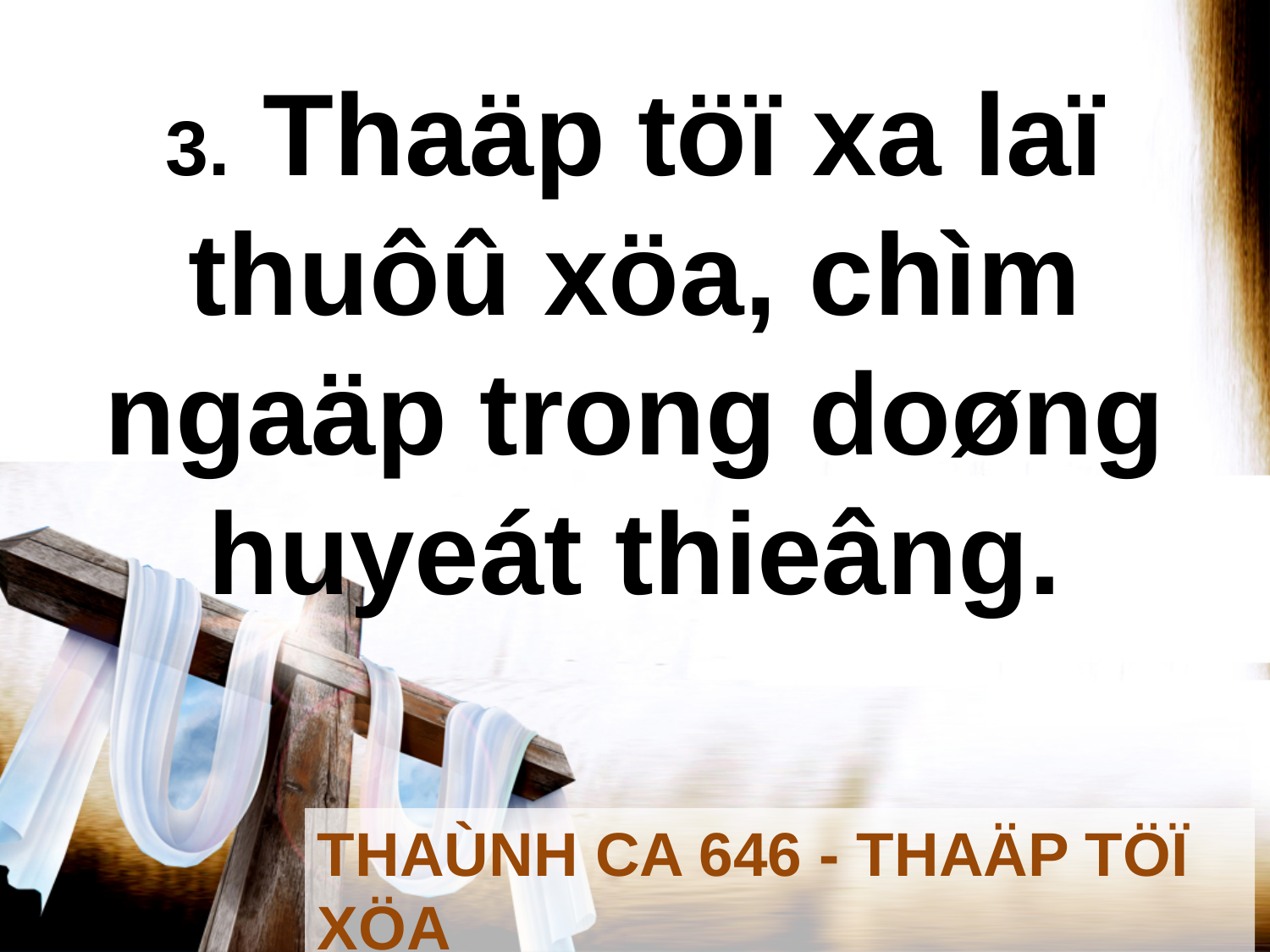

3. Thaäp töï xa laï thuôû xöa, chìm ngaäp trong doøng huyeát thieâng.
THAÙNH CA 646 - THAÄP TÖÏ XÖA